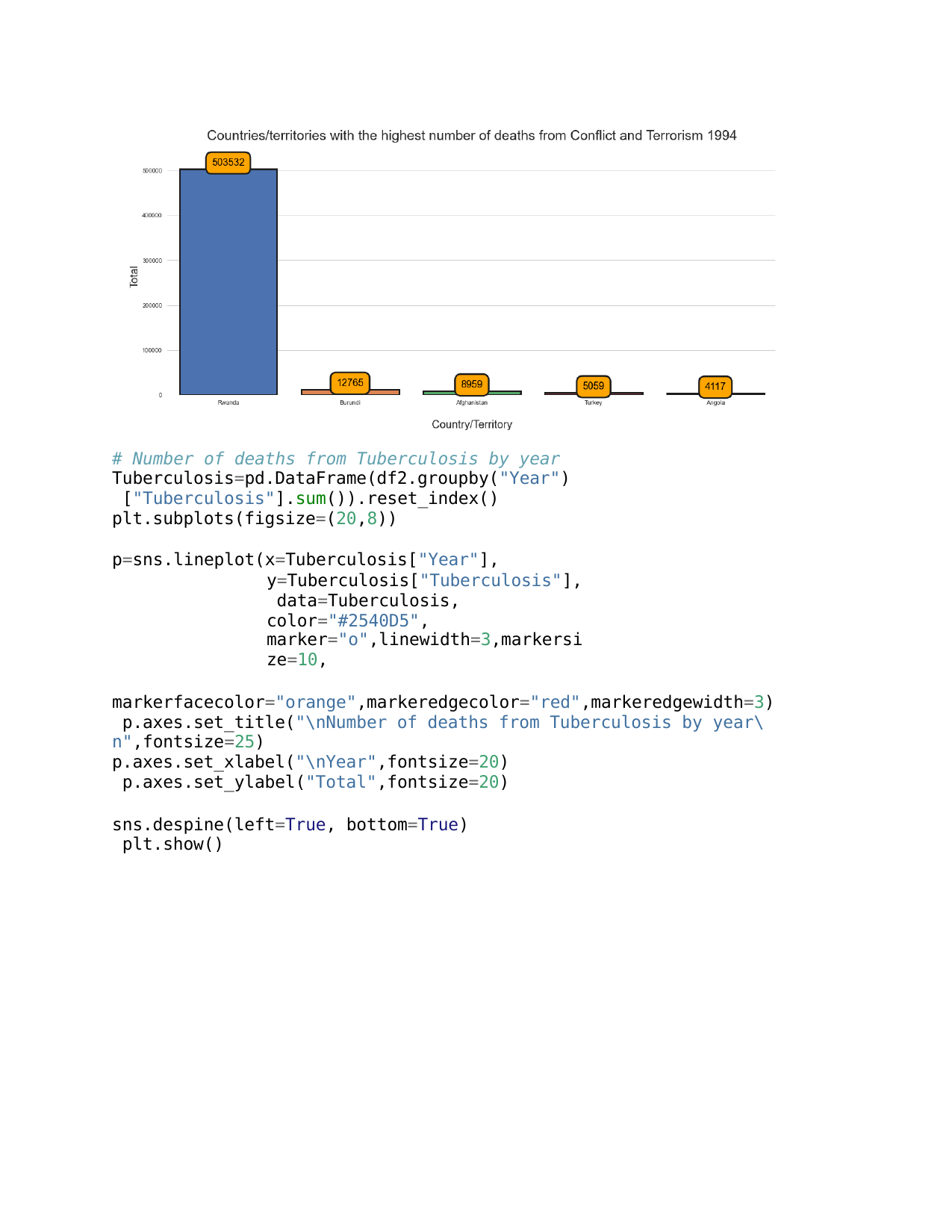

# Number of deaths from Tuberculosis by year  Tuberculosis=pd.DataFrame(df2.groupby("Year")  ["Tuberculosis"].sum()).reset_index()  plt.subplots(figsize=(20,8))

p=sns.lineplot(x=Tuberculosis["Year"],
y=Tuberculosis["Tuberculosis"],  data=Tuberculosis,  color="#2540D5",
marker="o",linewidth=3,markersize=10,

markerfacecolor="orange",markeredgecolor="red",markeredgewidth=3)  p.axes.set_title("\nNumber of deaths from Tuberculosis by year\  n",fontsize=25)
p.axes.set_xlabel("\nYear",fontsize=20)  p.axes.set_ylabel("Total",fontsize=20)

sns.despine(left=True, bottom=True)  plt.show()